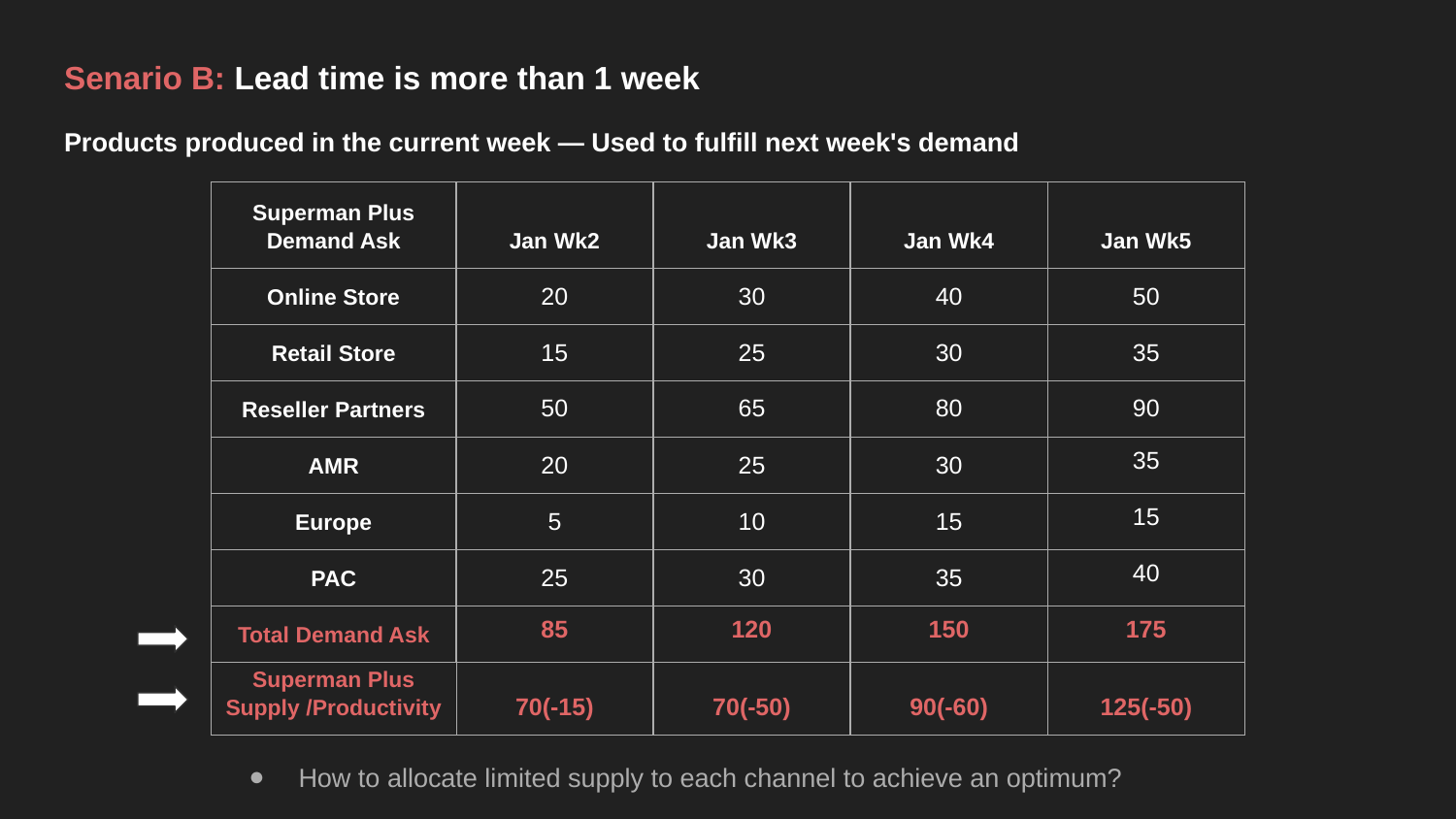

# Senario B: Lead time is more than 1 week
Products produced in the current week — Used to fulfill next week's demand
| Superman Plus Demand Ask | Jan Wk2 | Jan Wk3 | Jan Wk4 | Jan Wk5 |
| --- | --- | --- | --- | --- |
| Online Store | 20 | 30 | 40 | 50 |
| Retail Store | 15 | 25 | 30 | 35 |
| Reseller Partners | 50 | 65 | 80 | 90 |
| AMR | 20 | 25 | 30 | 35 |
| Europe | 5 | 10 | 15 | 15 |
| PAC | 25 | 30 | 35 | 40 |
| Total Demand Ask | 85 | 120 | 150 | 175 |
| Superman Plus Supply /Productivity | 70(-15) | 70(-50) | 90(-60) | 125(-50) |

How to allocate limited supply to each channel to achieve an optimum?